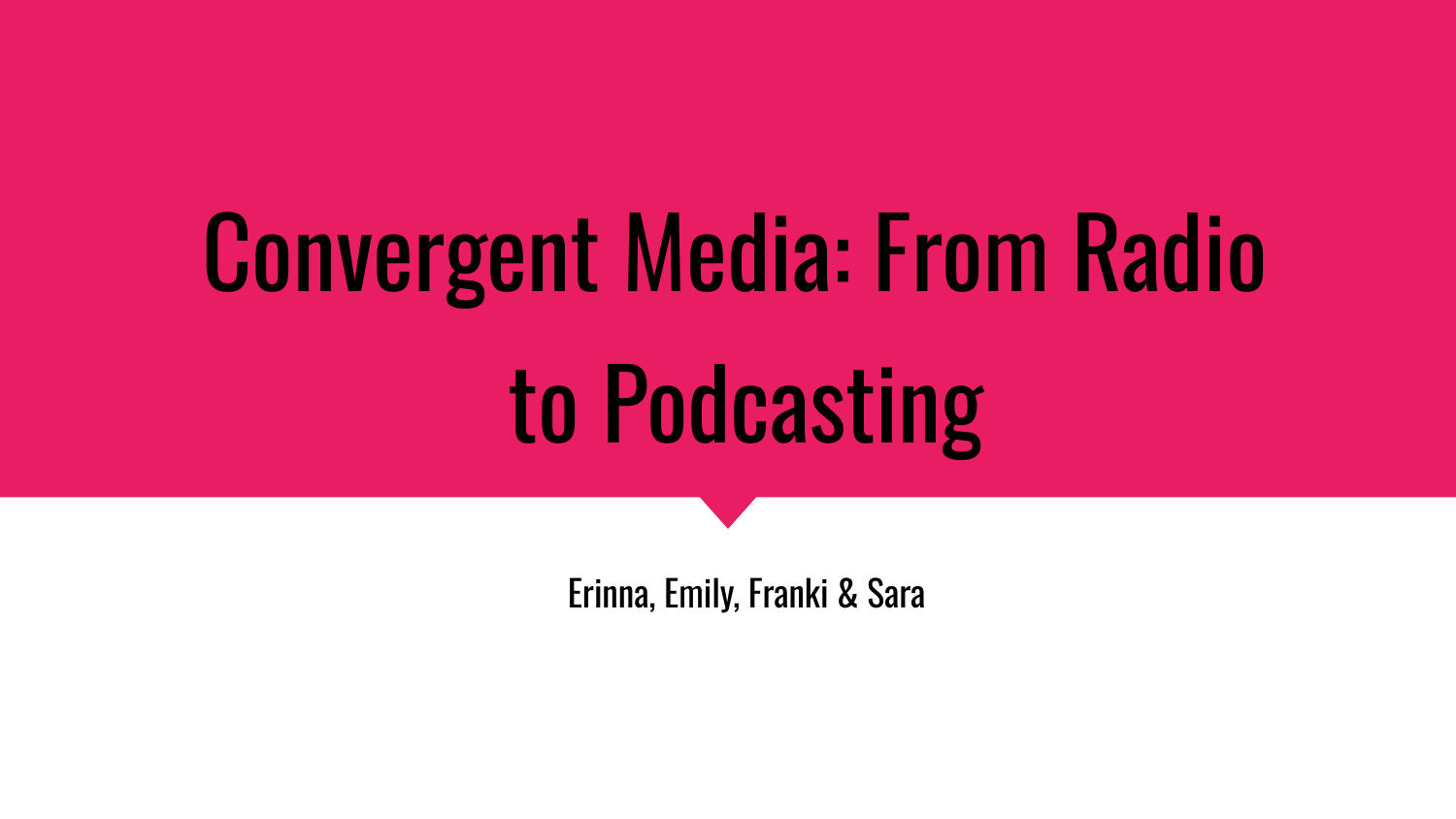

# Convergent Media: From Radio
to Podcasting
Erinna, Emily, Franki & Sara